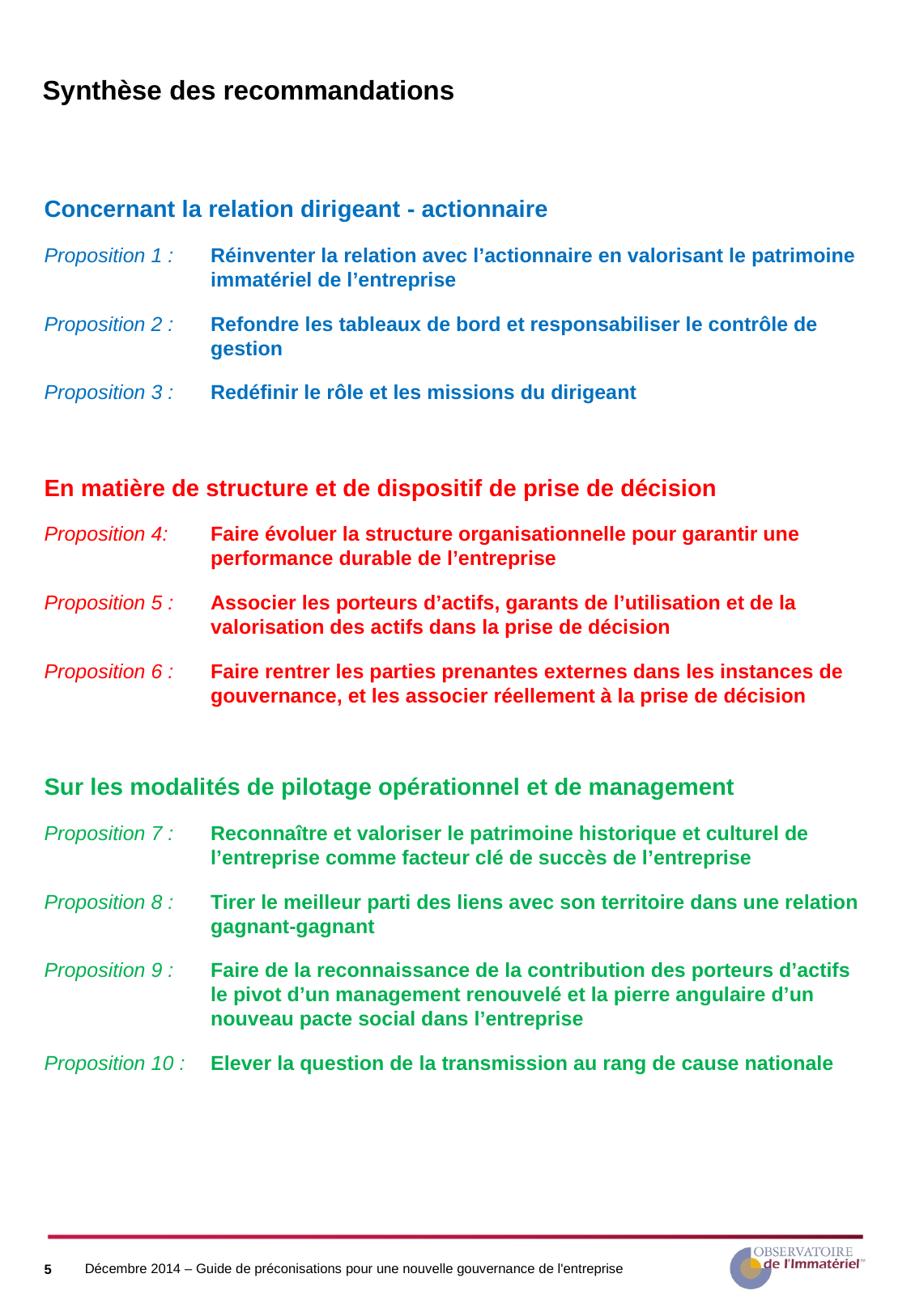

# Synthèse des recommandations
Concernant la relation dirigeant - actionnaire
Proposition 1 : 	Réinventer la relation avec l’actionnaire en valorisant le patrimoine immatériel de l’entreprise
Proposition 2 : 	Refondre les tableaux de bord et responsabiliser le contrôle de gestion
Proposition 3 :	Redéfinir le rôle et les missions du dirigeant

En matière de structure et de dispositif de prise de décision
Proposition 4:	Faire évoluer la structure organisationnelle pour garantir une performance durable de l’entreprise
Proposition 5 : 	Associer les porteurs d’actifs, garants de l’utilisation et de la valorisation des actifs dans la prise de décision
Proposition 6 :	Faire rentrer les parties prenantes externes dans les instances de gouvernance, et les associer réellement à la prise de décision

Sur les modalités de pilotage opérationnel et de management
Proposition 7 : 	Reconnaître et valoriser le patrimoine historique et culturel de l’entreprise comme facteur clé de succès de l’entreprise
Proposition 8 :	Tirer le meilleur parti des liens avec son territoire dans une relation gagnant-gagnant
Proposition 9 : 	Faire de la reconnaissance de la contribution des porteurs d’actifs le pivot d’un management renouvelé et la pierre angulaire d’un nouveau pacte social dans l’entreprise
Proposition 10 :	Elever la question de la transmission au rang de cause nationale